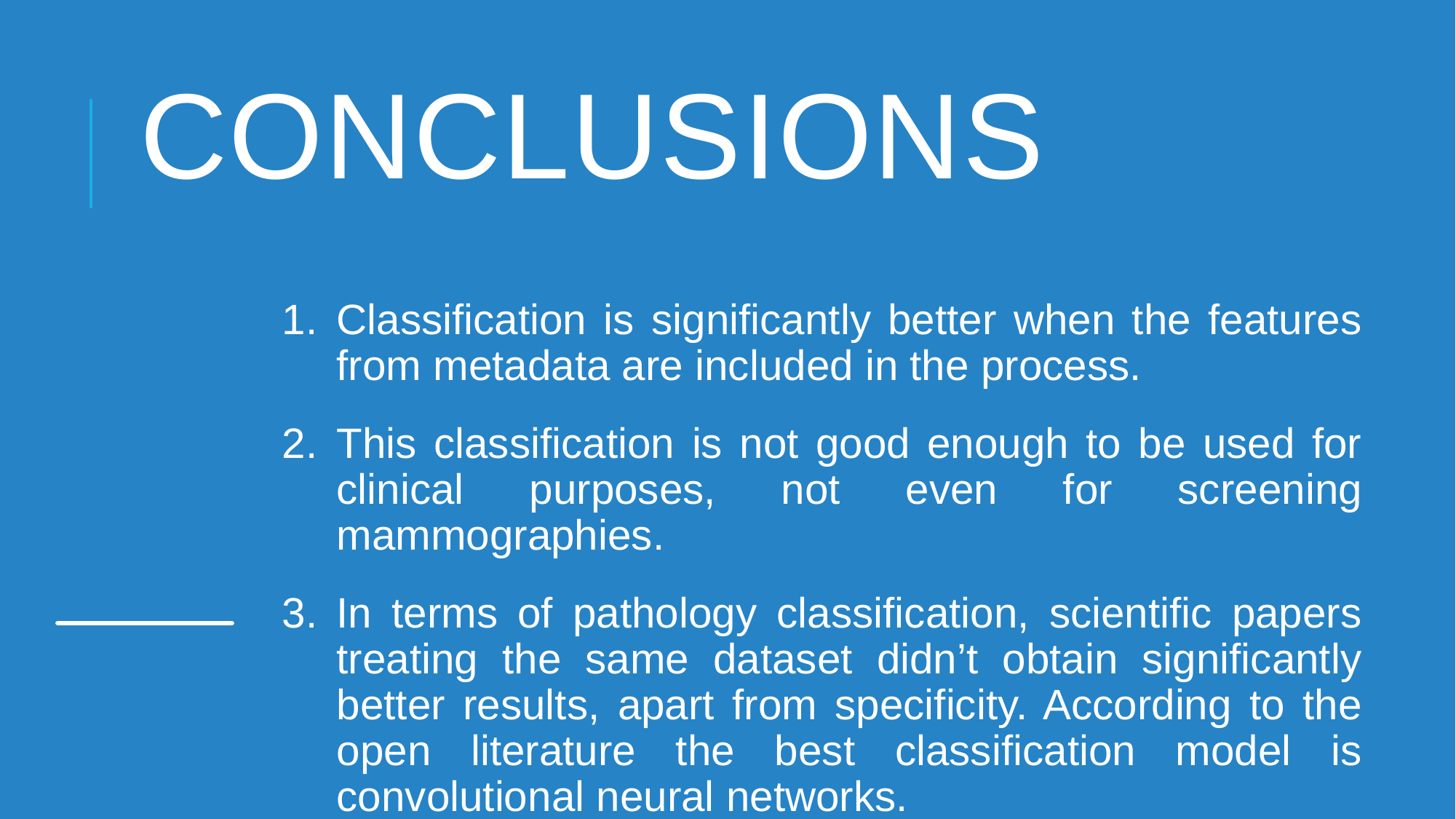

conclusions
Classification is significantly better when the features from metadata are included in the process.
This classification is not good enough to be used for clinical purposes, not even for screening mammographies.
In terms of pathology classification, scientific papers treating the same dataset didn’t obtain significantly better results, apart from specificity. According to the open literature the best classification model is convolutional neural networks.